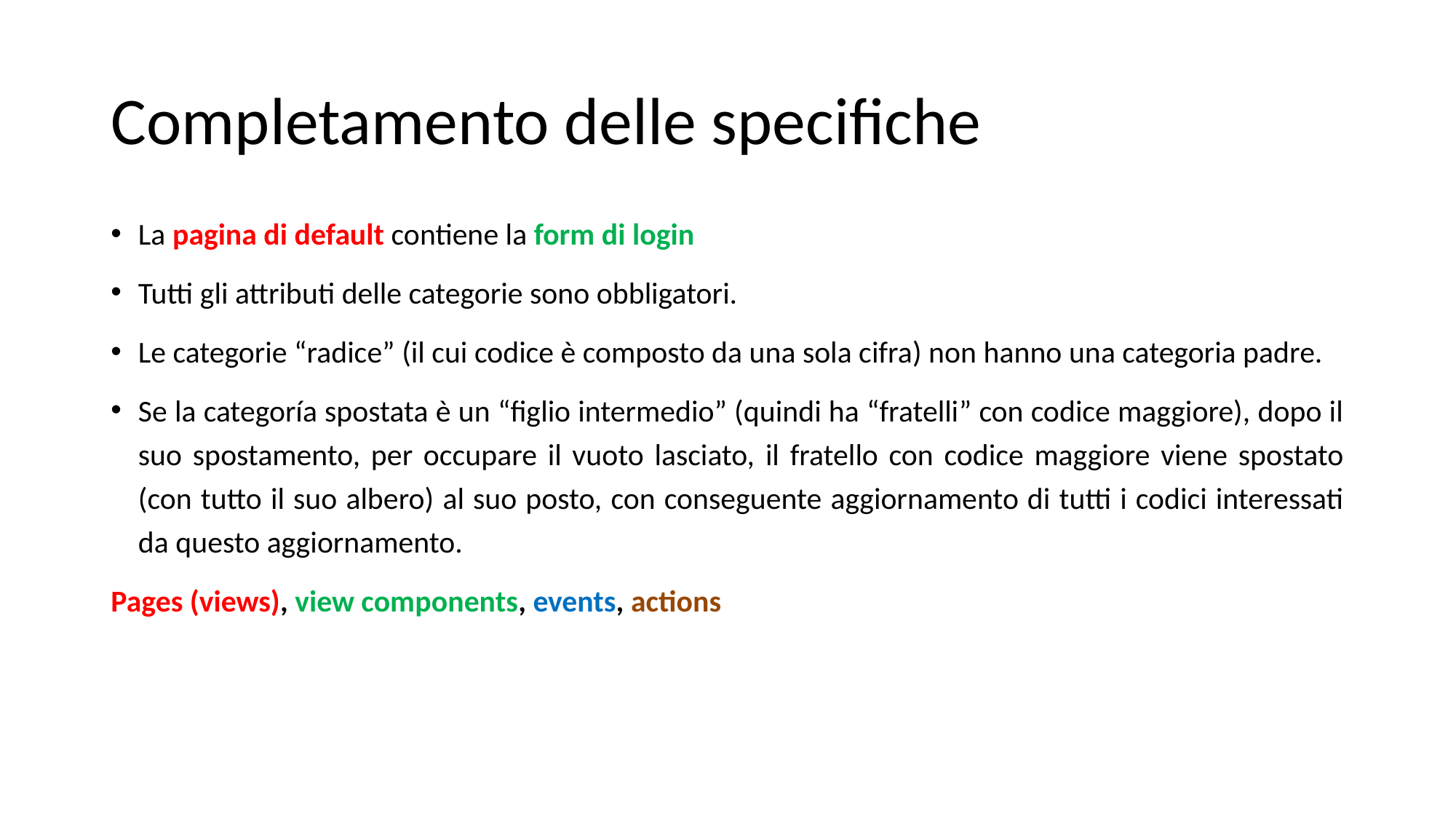

# Completamento delle specifiche
La pagina di default contiene la form di login
Tutti gli attributi delle categorie sono obbligatori.
Le categorie “radice” (il cui codice è composto da una sola cifra) non hanno una categoria padre.
Se la categoría spostata è un “figlio intermedio” (quindi ha “fratelli” con codice maggiore), dopo il suo spostamento, per occupare il vuoto lasciato, il fratello con codice maggiore viene spostato (con tutto il suo albero) al suo posto, con conseguente aggiornamento di tutti i codici interessati da questo aggiornamento.
Pages (views), view components, events, actions